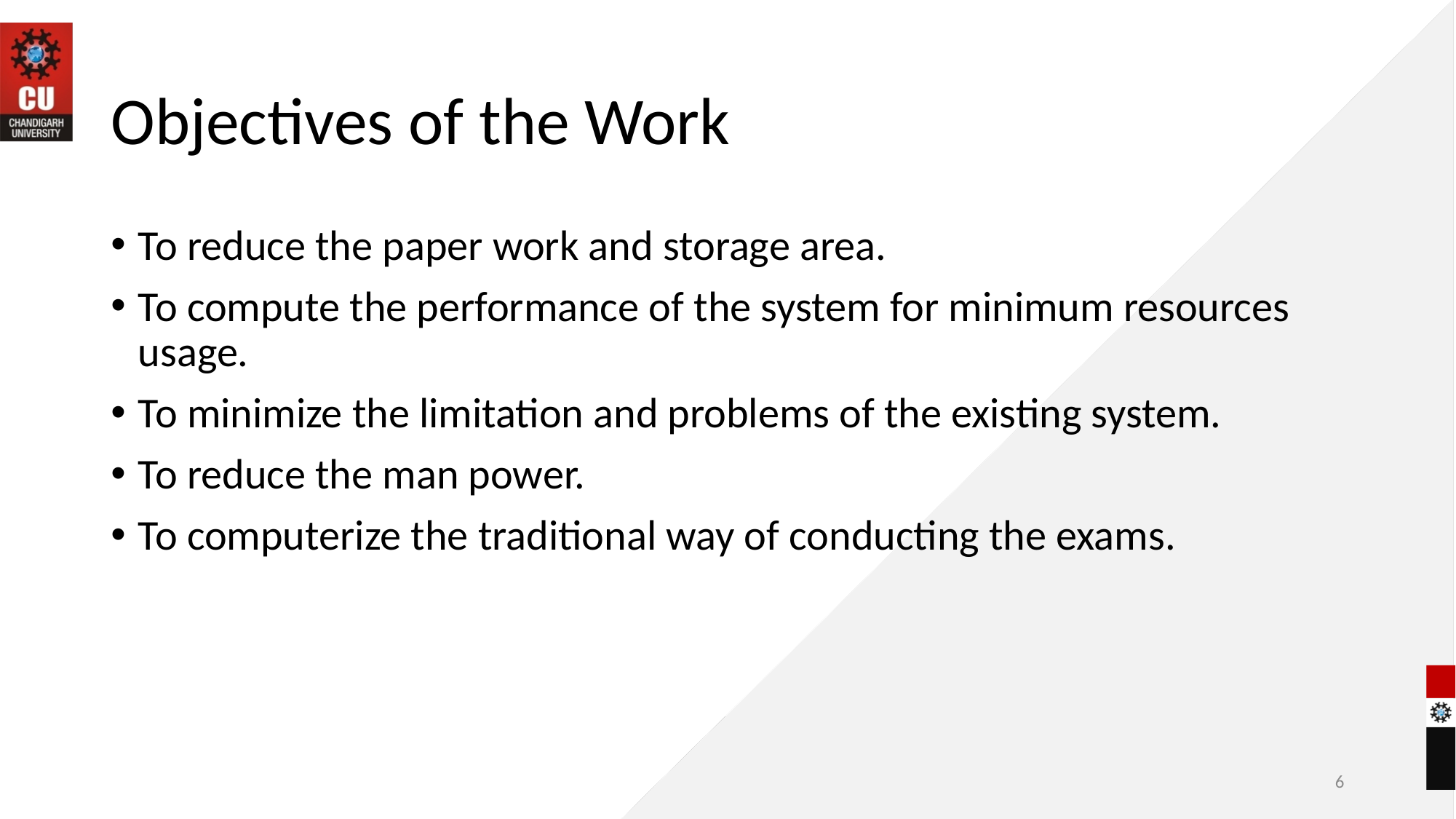

# Objectives of the Work
To reduce the paper work and storage area.
To compute the performance of the system for minimum resources usage.
To minimize the limitation and problems of the existing system.
To reduce the man power.
To computerize the traditional way of conducting the exams.
6